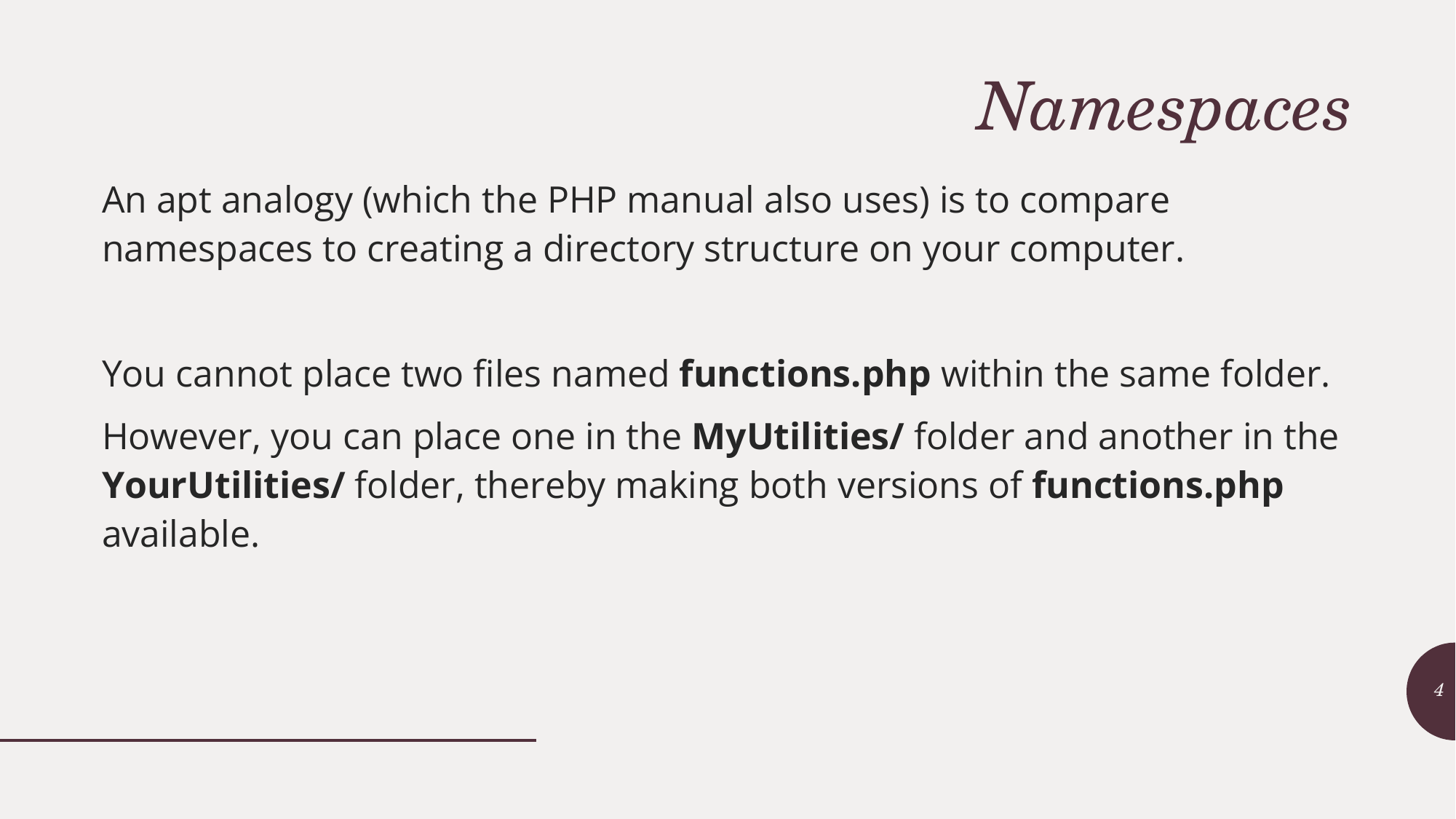

# Namespaces
An apt analogy (which the PHP manual also uses) is to compare namespaces to creating a directory structure on your computer.

You cannot place two files named functions.php within the same folder.
However, you can place one in the MyUtilities/ folder and another in the YourUtilities/ folder, thereby making both versions of functions.php available.
4